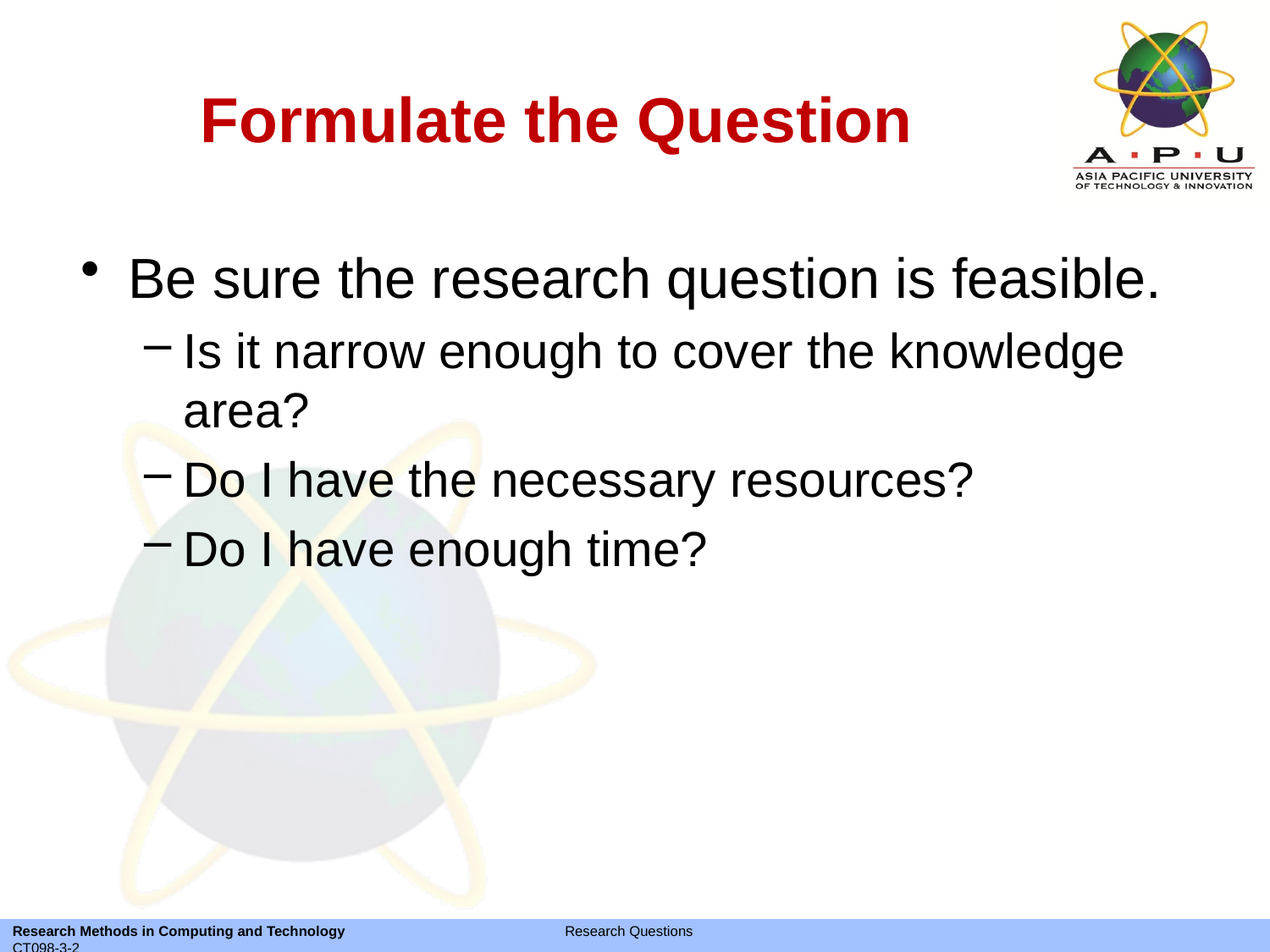

# Formulate the Question
Be sure the research question is feasible.
Is it narrow enough to cover the knowledge area?
Do I have the necessary resources?
Do I have enough time?